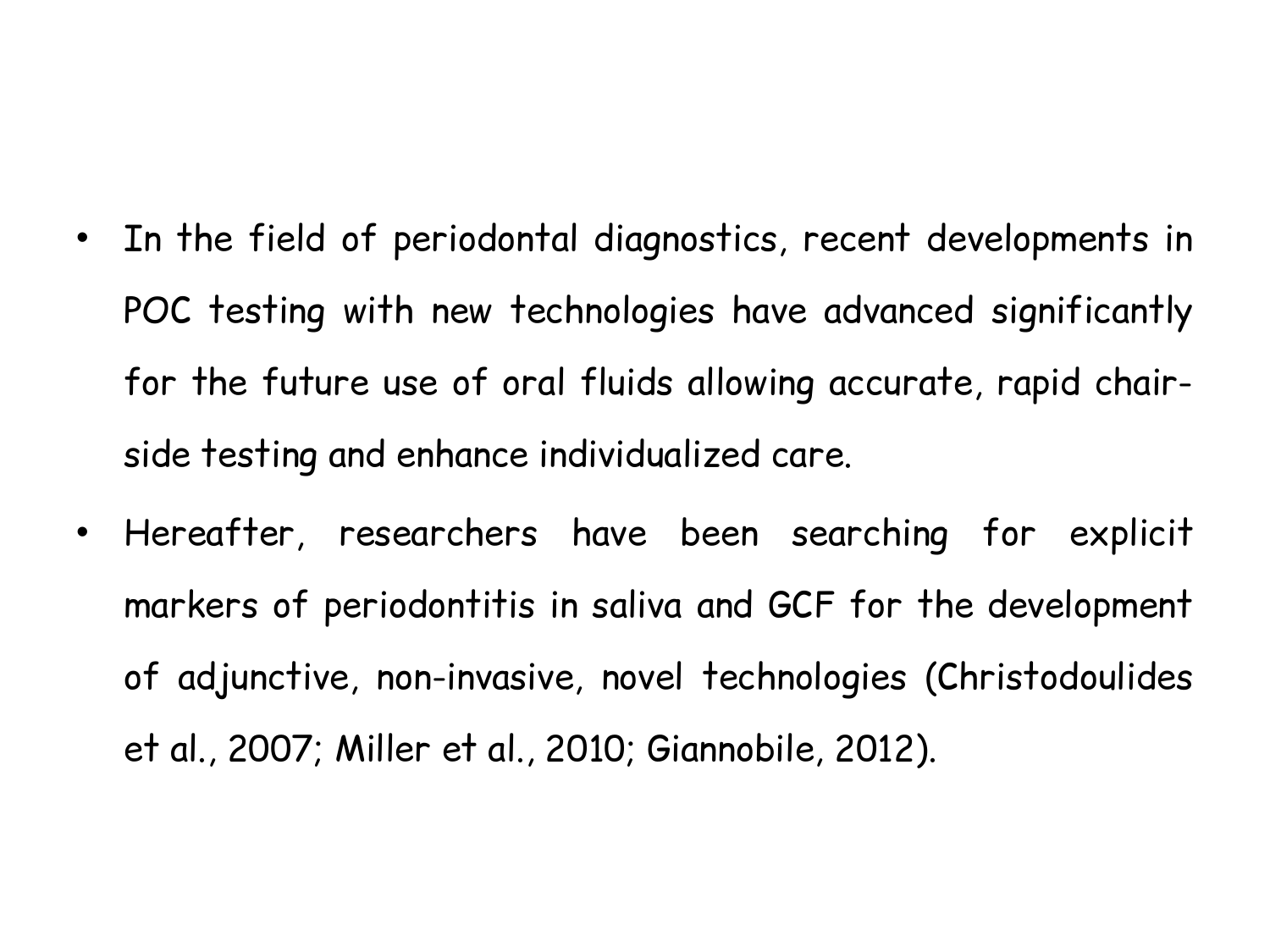

In the field of periodontal diagnostics, recent developments in POC testing with new technologies have advanced significantly for the future use of oral fluids allowing accurate, rapid chair-side testing and enhance individualized care.
Hereafter, researchers have been searching for explicit markers of periodontitis in saliva and GCF for the development of adjunctive, non-invasive, novel technologies (Christodoulides et al., 2007; Miller et al., 2010; Giannobile, 2012).